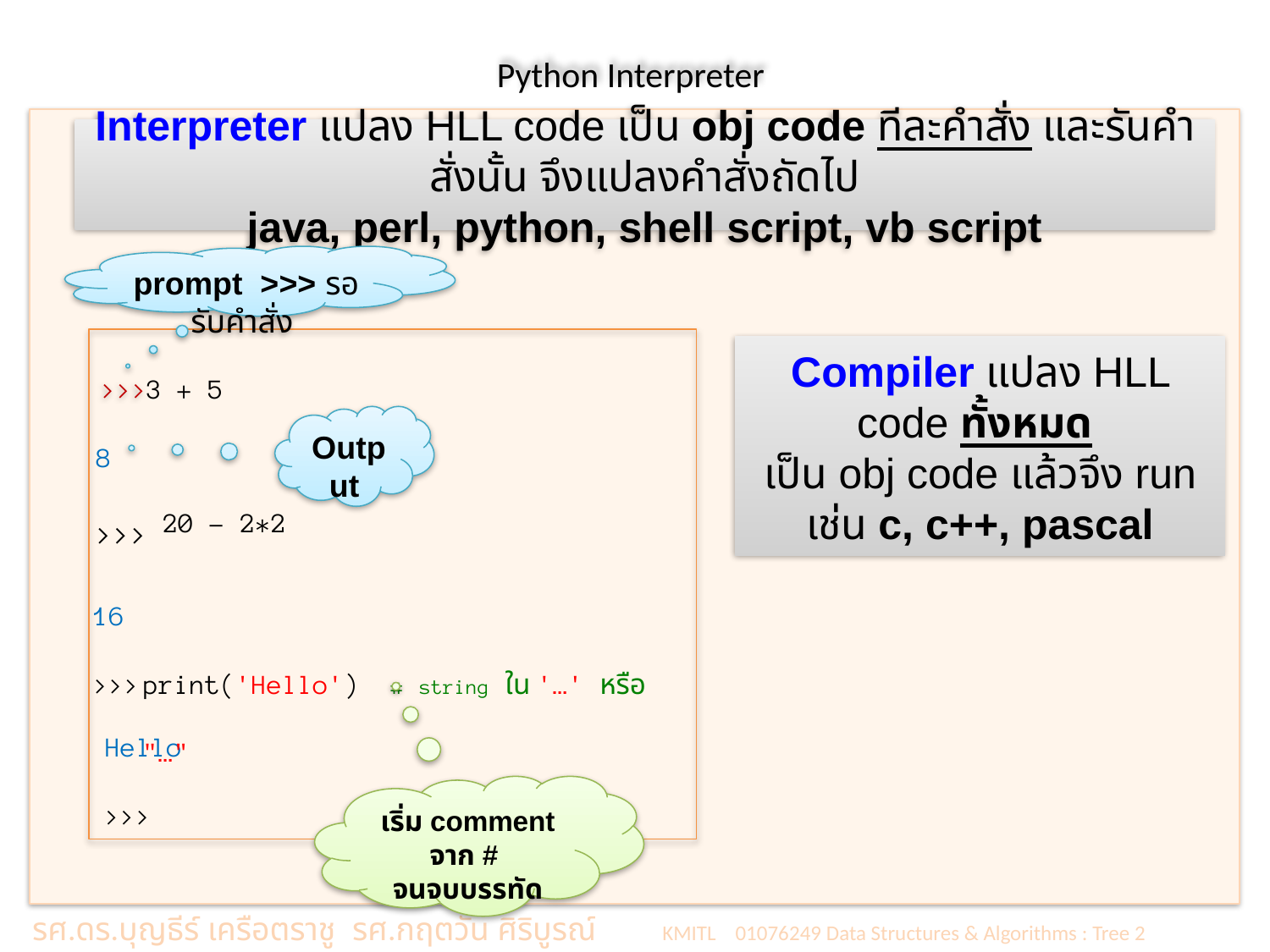

# Python Interpreter
Interpreter แปลง HLL code เป็น obj code ทีละคำสั่ง และรันคำสั่งนั้น จึงแปลงคำสั่งถัดไป
java, perl, python, shell script, vb script
prompt  >>> รอรับคำสั่ง

>>>

3 + 5
Compiler แปลง HLL code ทั้งหมด
เป็น obj code แล้วจึง run
เช่น c, c++, pascal
8
>>>
Output

20 - 2*2
16
>>>
print('Hello')  # string ใน '…' หรือ "…"
Hello
>>>
เริ่ม comment จาก #
จนจบบรรทัด